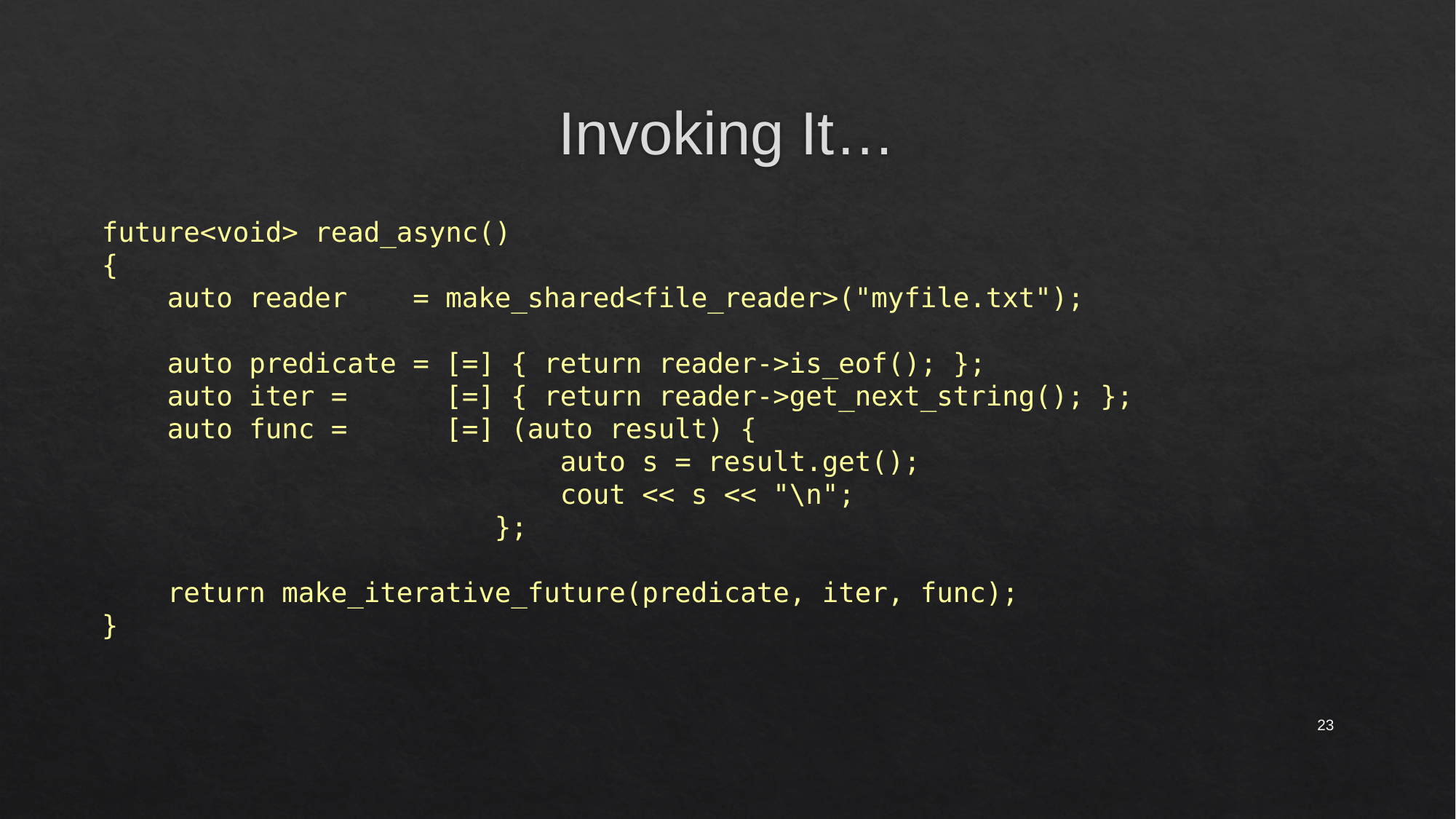

# Invoking It…
future<void> read_async()
{
    auto reader    = make_shared<file_reader>("myfile.txt");

    auto predicate = [=] { return reader->is_eof(); };
    auto iter =      [=] { return reader->get_next_string(); };
    auto func =      [=] (auto result) {
                            auto s = result.get();
                            cout << s << "\n";
                        };

    return make_iterative_future(predicate, iter, func);
}
23